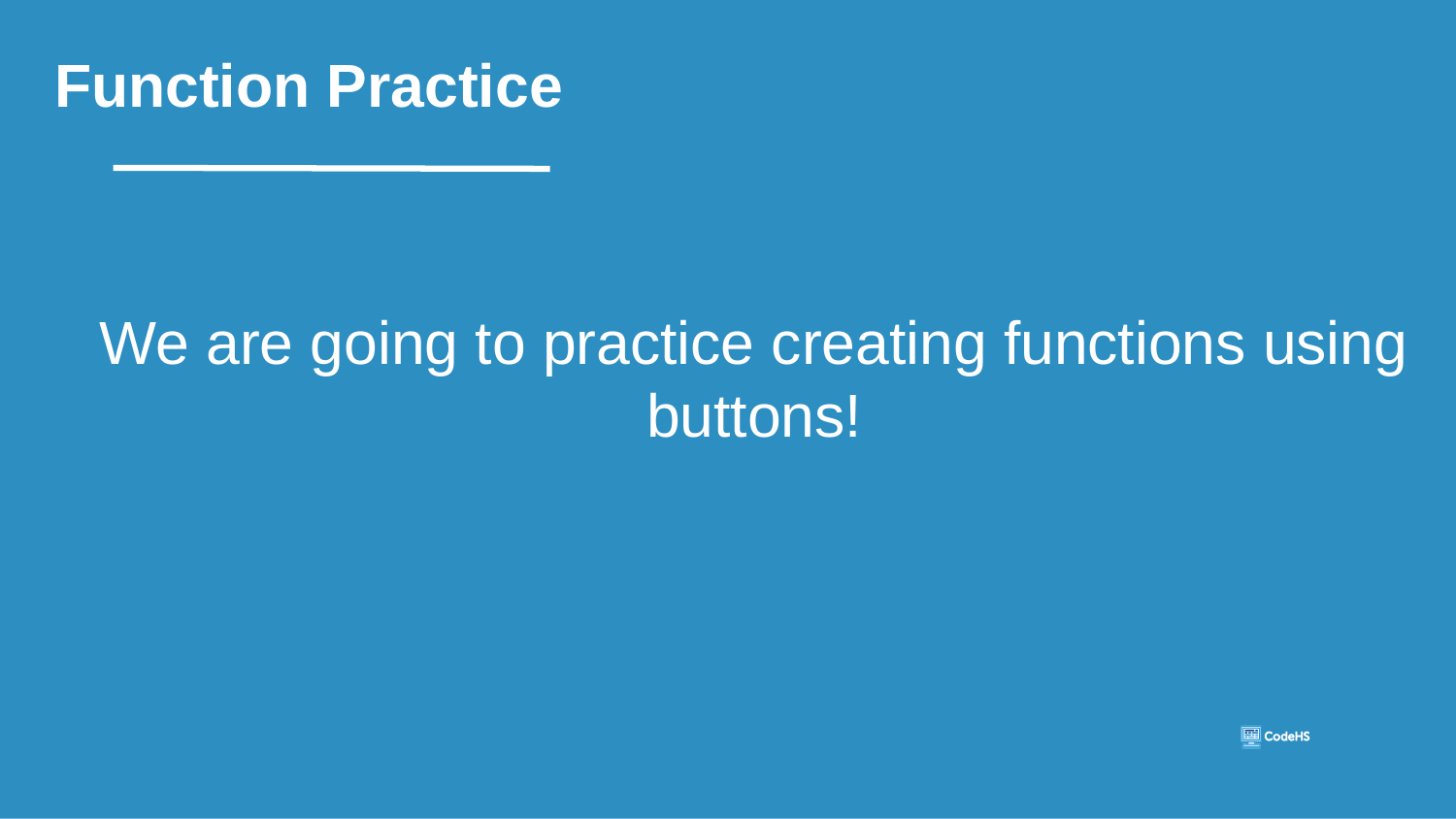

# Function Practice
We are going to practice creating functions using buttons!